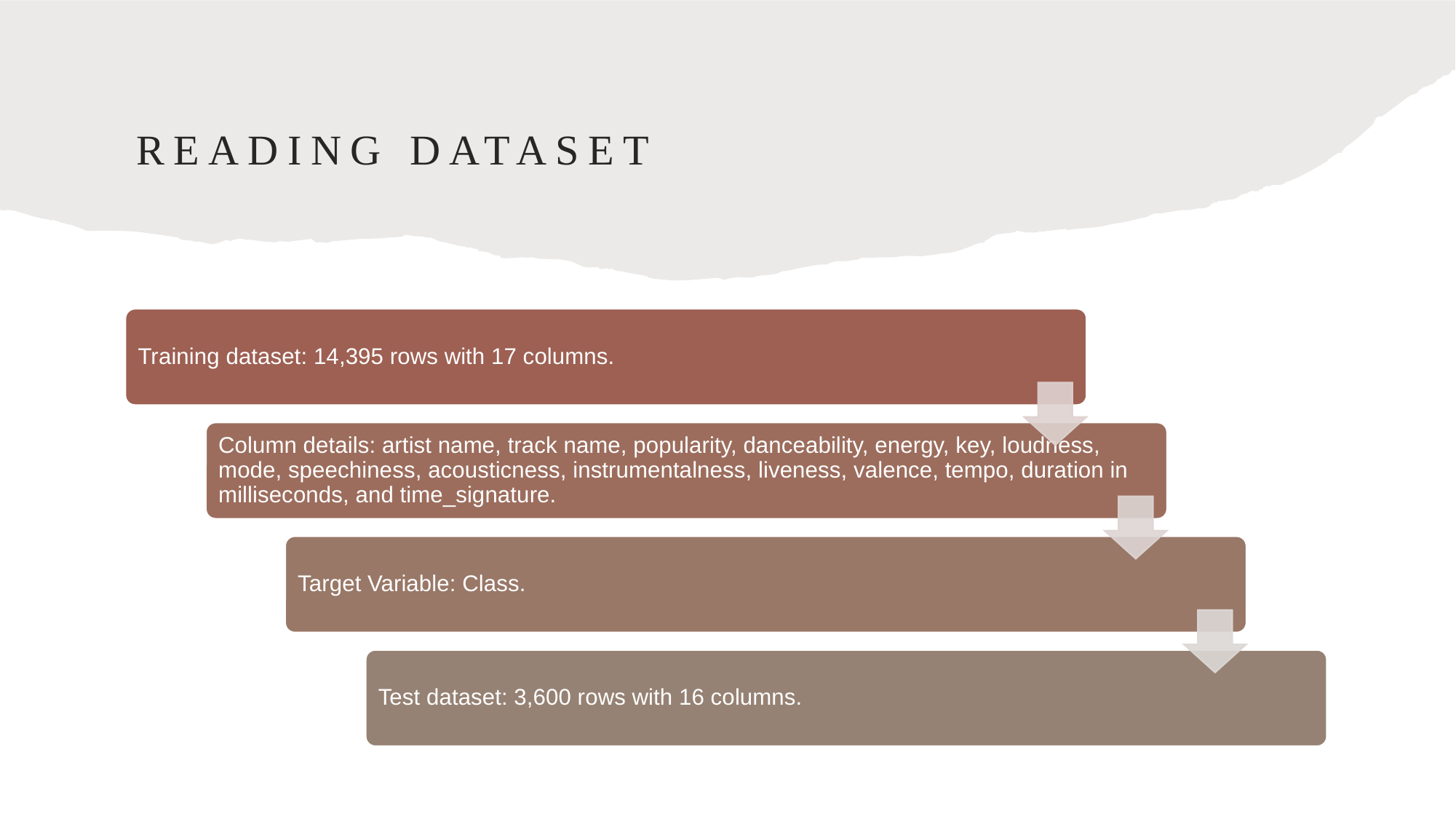

# Reading Dataset
Training dataset: 14,395 rows with 17 columns.
Column details: artist name, track name, popularity, danceability, energy, key, loudness, mode, speechiness, acousticness, instrumentalness, liveness, valence, tempo, duration in milliseconds, and time_signature.
Target Variable: Class.
Test dataset: 3,600 rows with 16 columns.